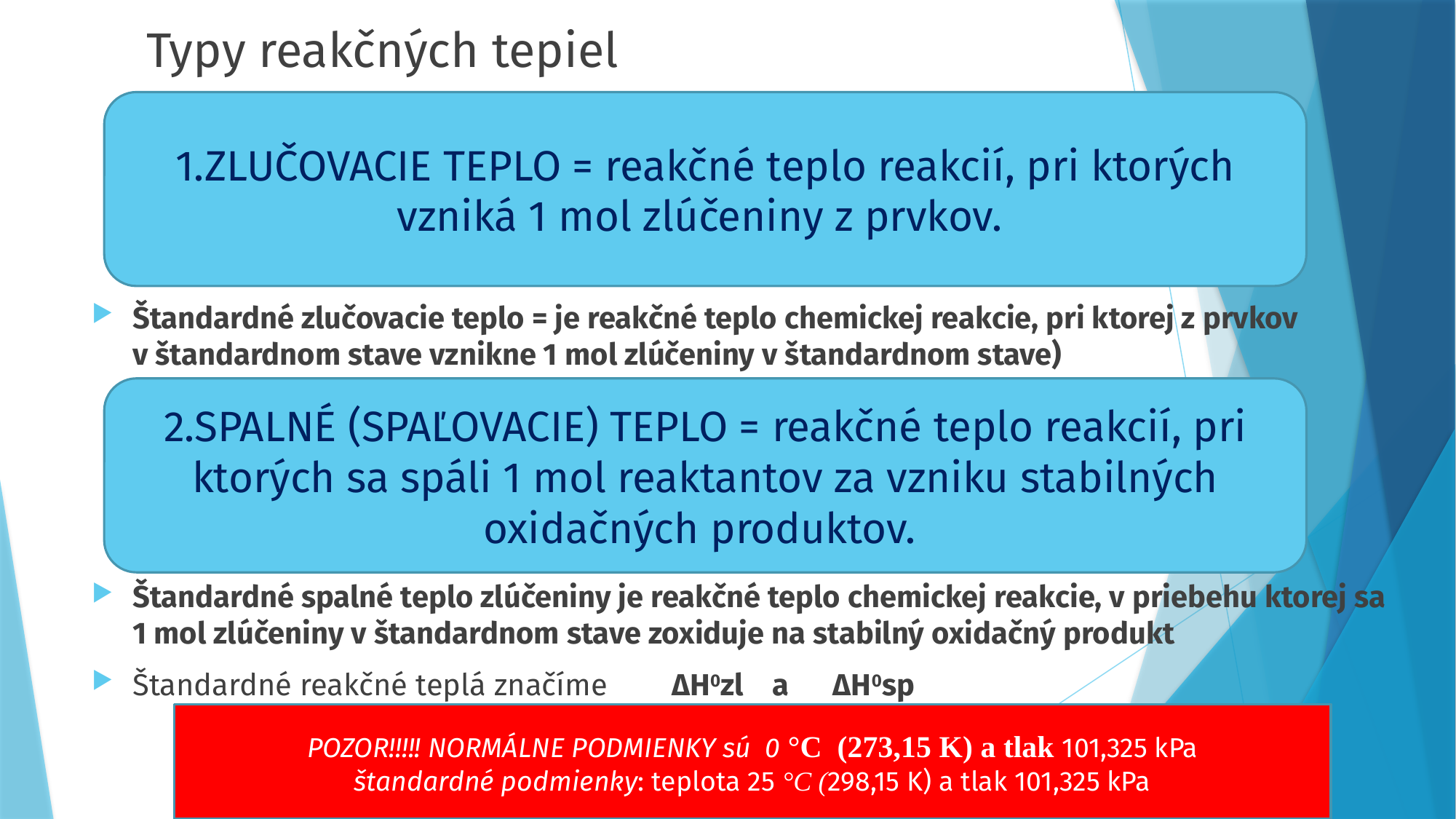

#
Typy reakčných tepiel

Štandardné zlučovacie teplo = je reakčné teplo chemickej reakcie, pri ktorej z prvkov v štandardnom stave vznikne 1 mol zlúčeniny v štandardnom stave)

Štandardné spalné teplo zlúčeniny je reakčné teplo chemickej reakcie, v priebehu ktorej sa 1 mol zlúčeniny v štandardnom stave zoxiduje na stabilný oxidačný produkt
Štandardné reakčné teplá značíme        ∆H0zl    a      ∆H0sp

1.ZLUČOVACIE TEPLO = reakčné teplo reakcií, pri ktorých vzniká 1 mol zlúčeniny z prvkov.
2.SPALNÉ (SPAĽOVACIE) TEPLO = reakčné teplo reakcií, pri ktorých sa spáli 1 mol reaktantov za vzniku stabilných oxidačných produktov.
POZOR!!!!! NORMÁLNE PODMIENKY sú  0 °C  (273,15 K) a tlak 101,325 kPa
štandardné podmienky: teplota 25 °C (298,15 K) a tlak 101,325 kPa